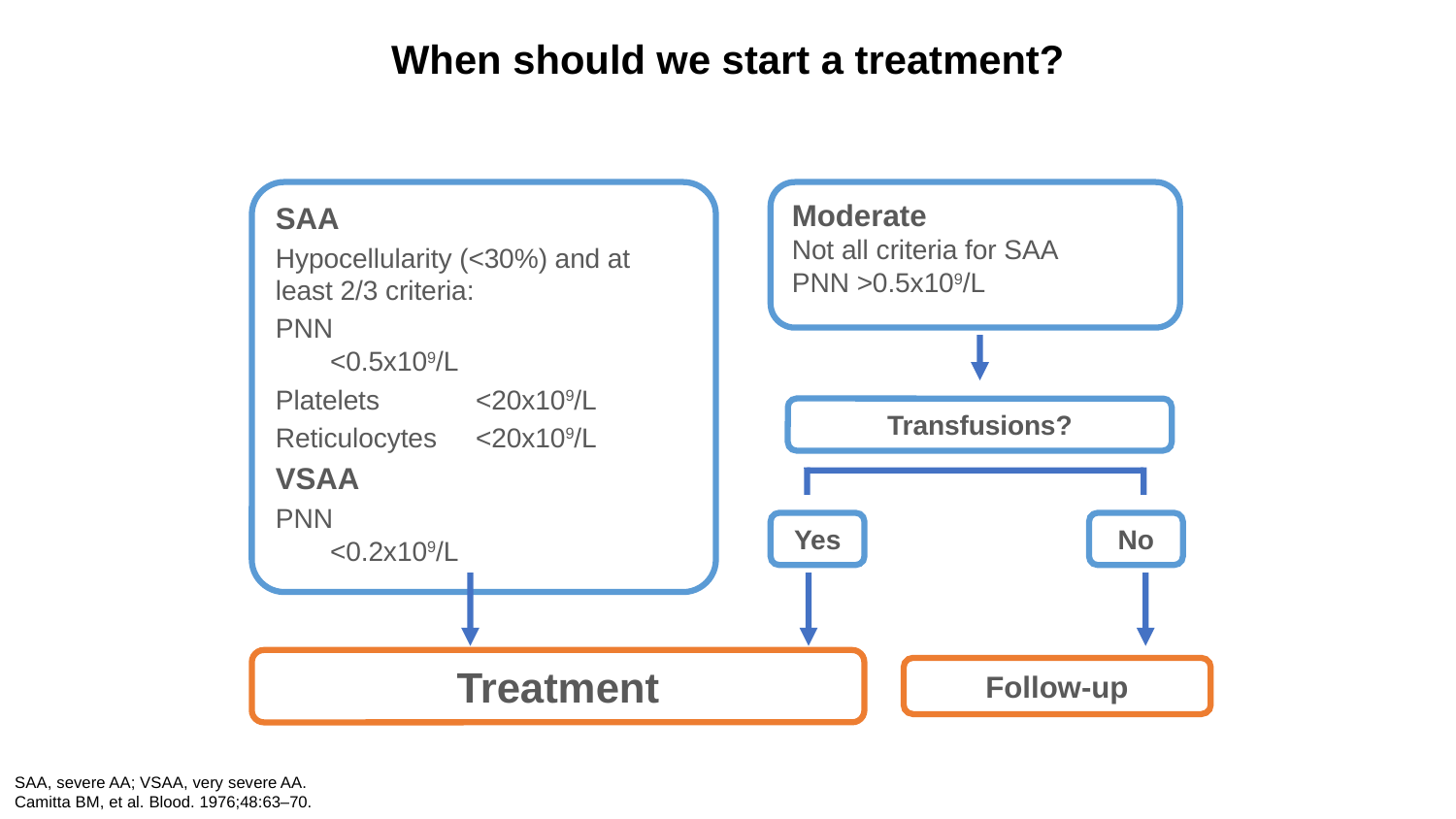

# When should we start a treatment?
SAA
Hypocellularity (<30%) and at
least 2/3 criteria:
PNN 		<0.5x109/L
Platelets 	<20x109/L
Reticulocytes 	<20x109/L
VSAA
PNN 		<0.2x109/L
Moderate
Not all criteria for SAA
PNN >0.5x109/L

Transfusions?

Yes
No

Treatment
Follow-up
SAA, severe AA; VSAA, very severe AA.
Camitta BM, et al. Blood. 1976;48:63–70.